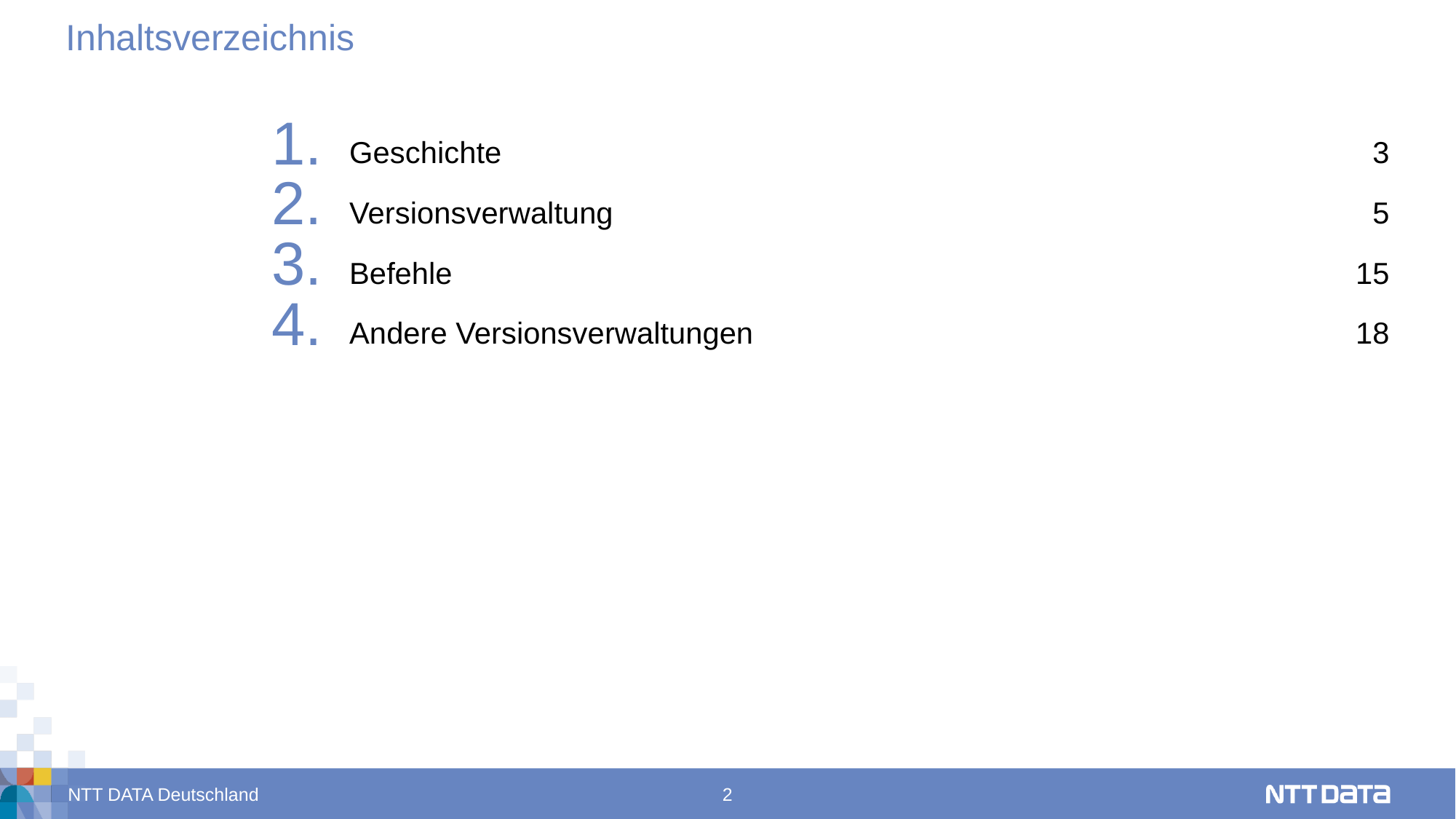

# Inhaltsverzeichnis
1.
Geschichte
3
2.
Versionsverwaltung
5
3.
Befehle
15
4.
Andere Versionsverwaltungen
18
NTT DATA Deutschland
2